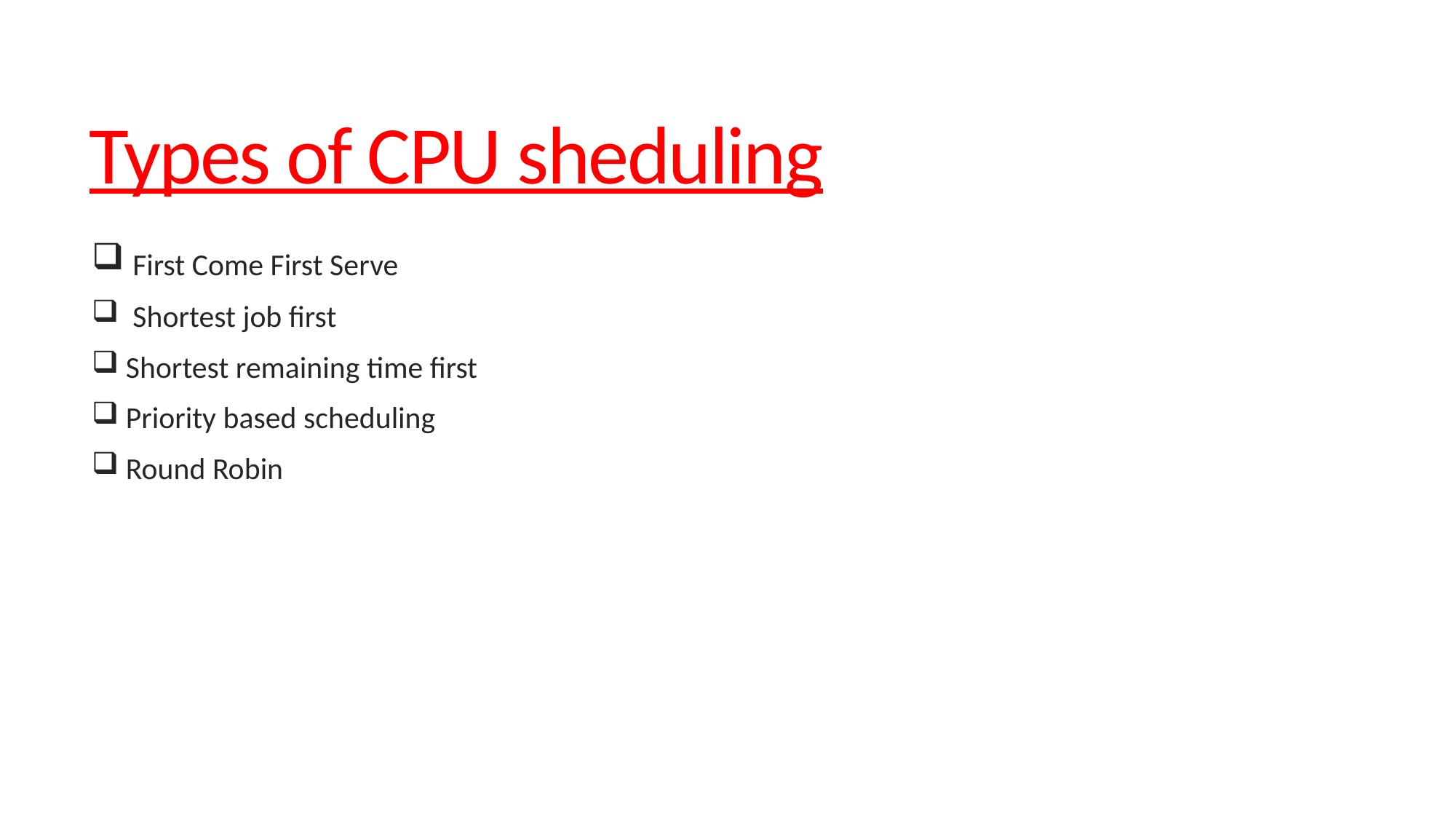

# Types of CPU sheduling
 First Come First Serve
  Shortest job first
 Shortest remaining time first
 Priority based scheduling
 Round Robin